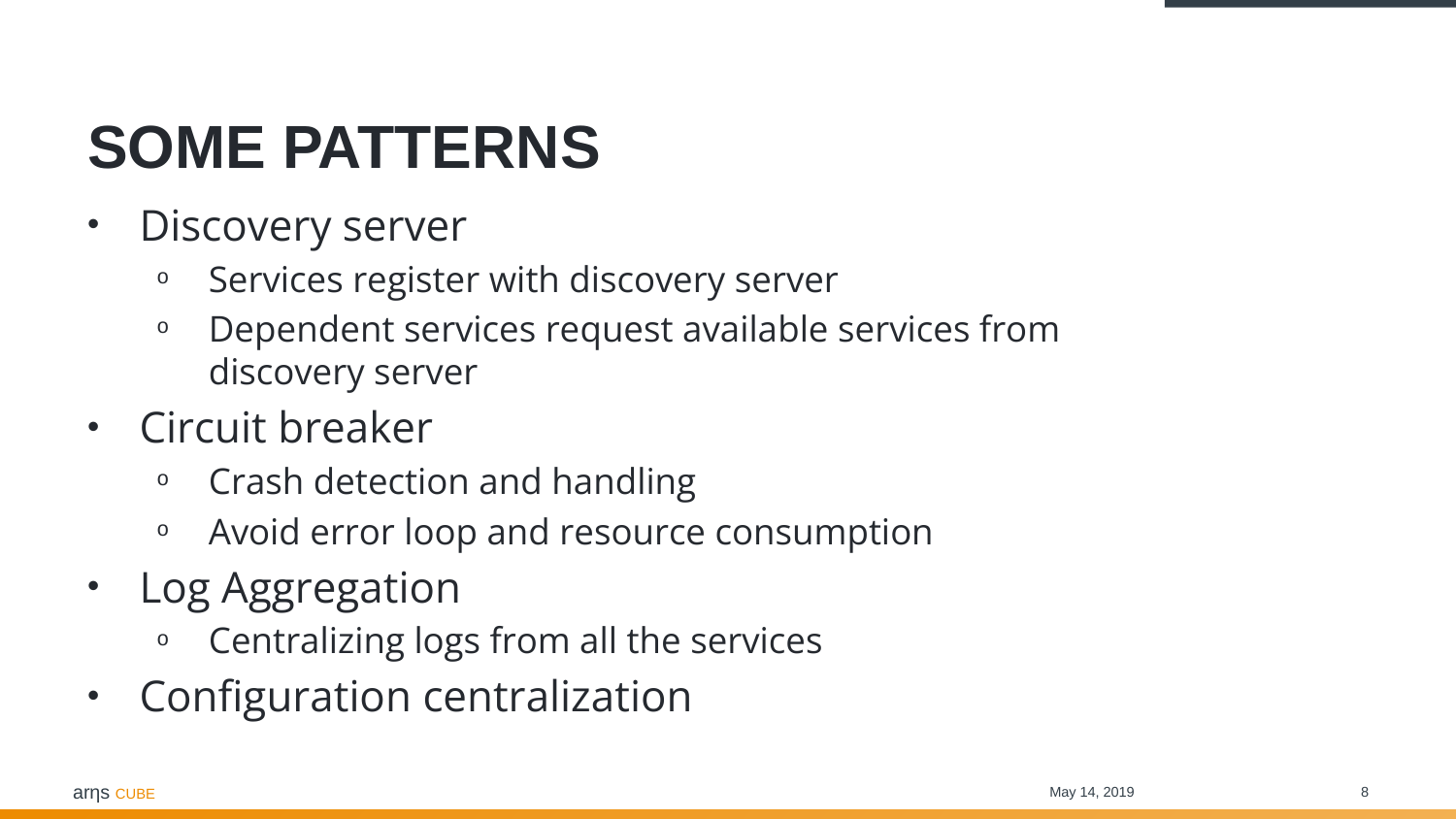

# Some patterns
Discovery server
Services register with discovery server
Dependent services request available services from discovery server
Circuit breaker
Crash detection and handling
Avoid error loop and resource consumption
Log Aggregation
Centralizing logs from all the services
Configuration centralization
May 14, 2019
8